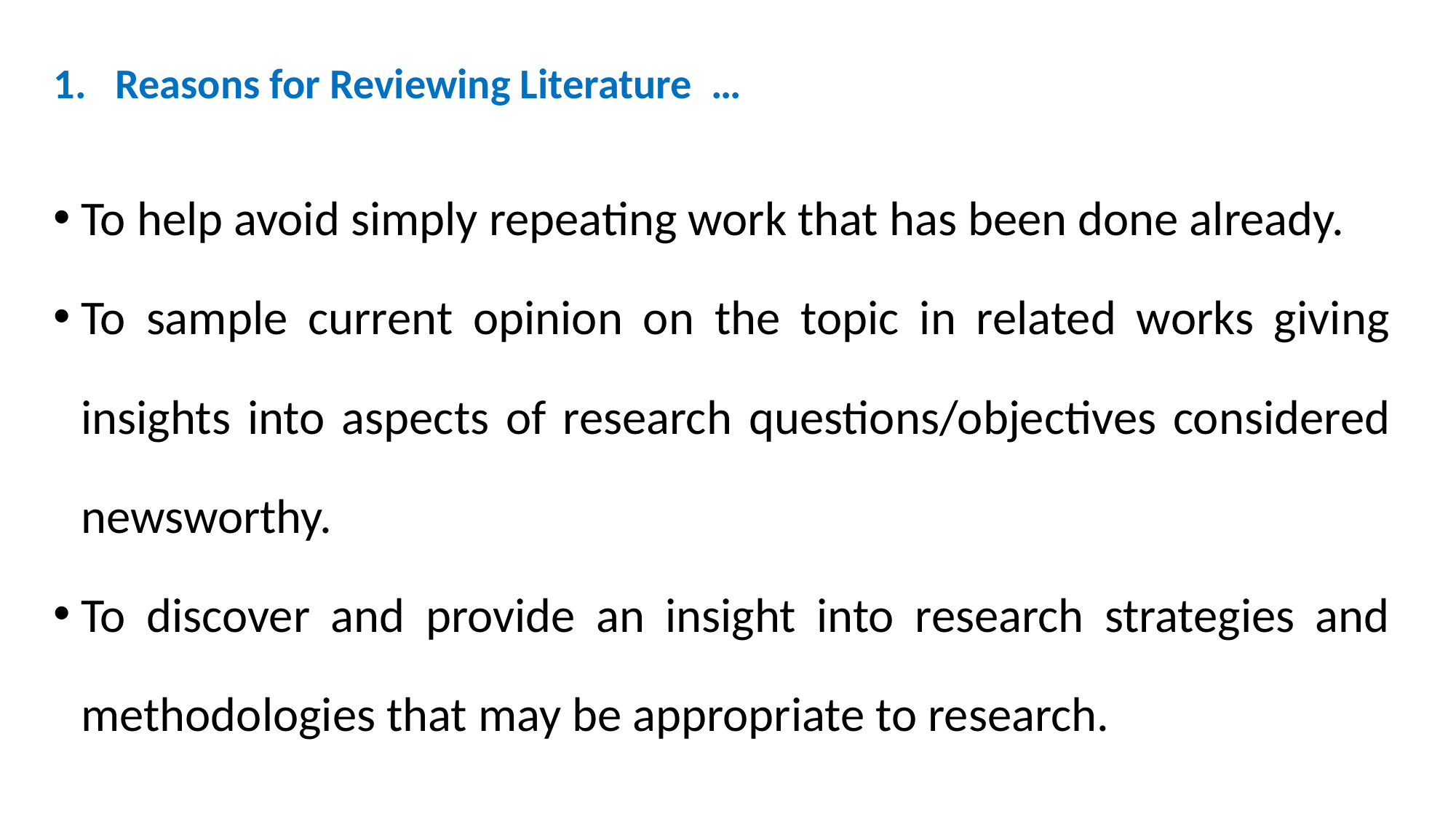

# 1.   Reasons for Reviewing Literature  …
To help avoid simply repeating work that has been done already.
To sample current opinion on the topic in related works giving insights into aspects of research questions/objectives considered newsworthy.
To discover and provide an insight into research strategies and methodologies that may be appropriate to research.